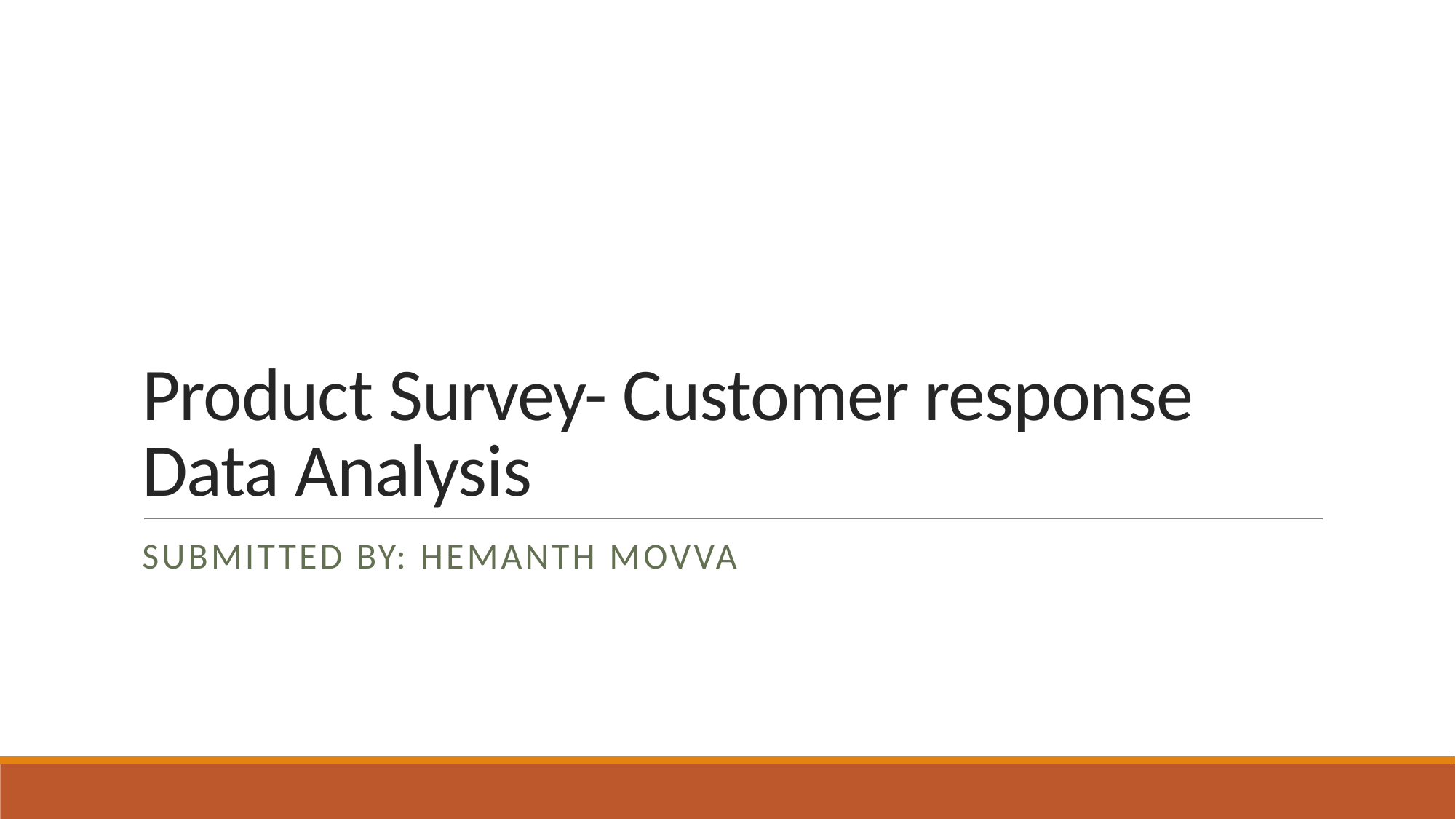

# Product Survey- Customer response Data Analysis
Submitted by: Hemanth Movva